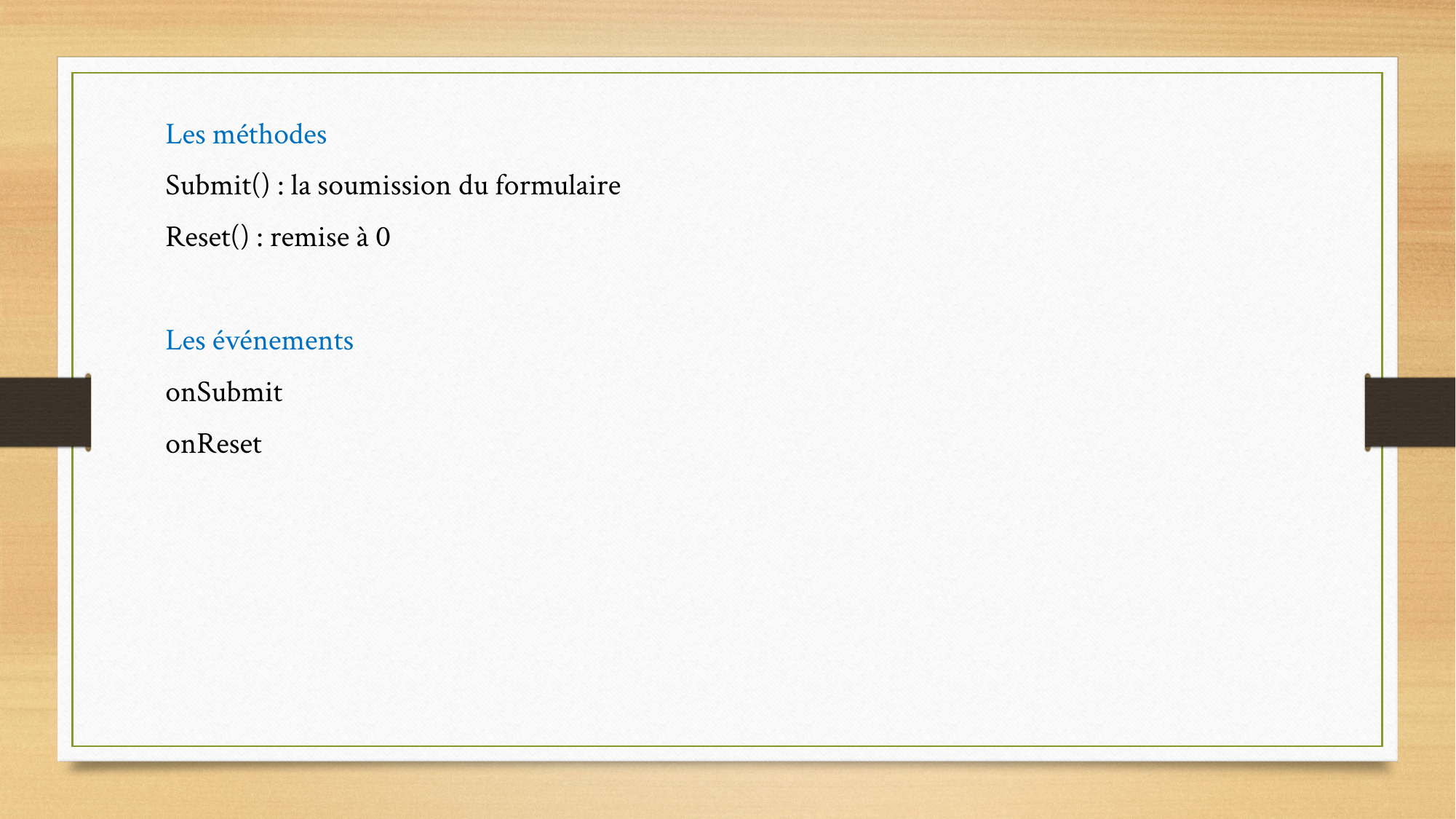

Les méthodes
Submit() : la soumission du formulaire
Reset() : remise à 0

Les événements
onSubmit
onReset